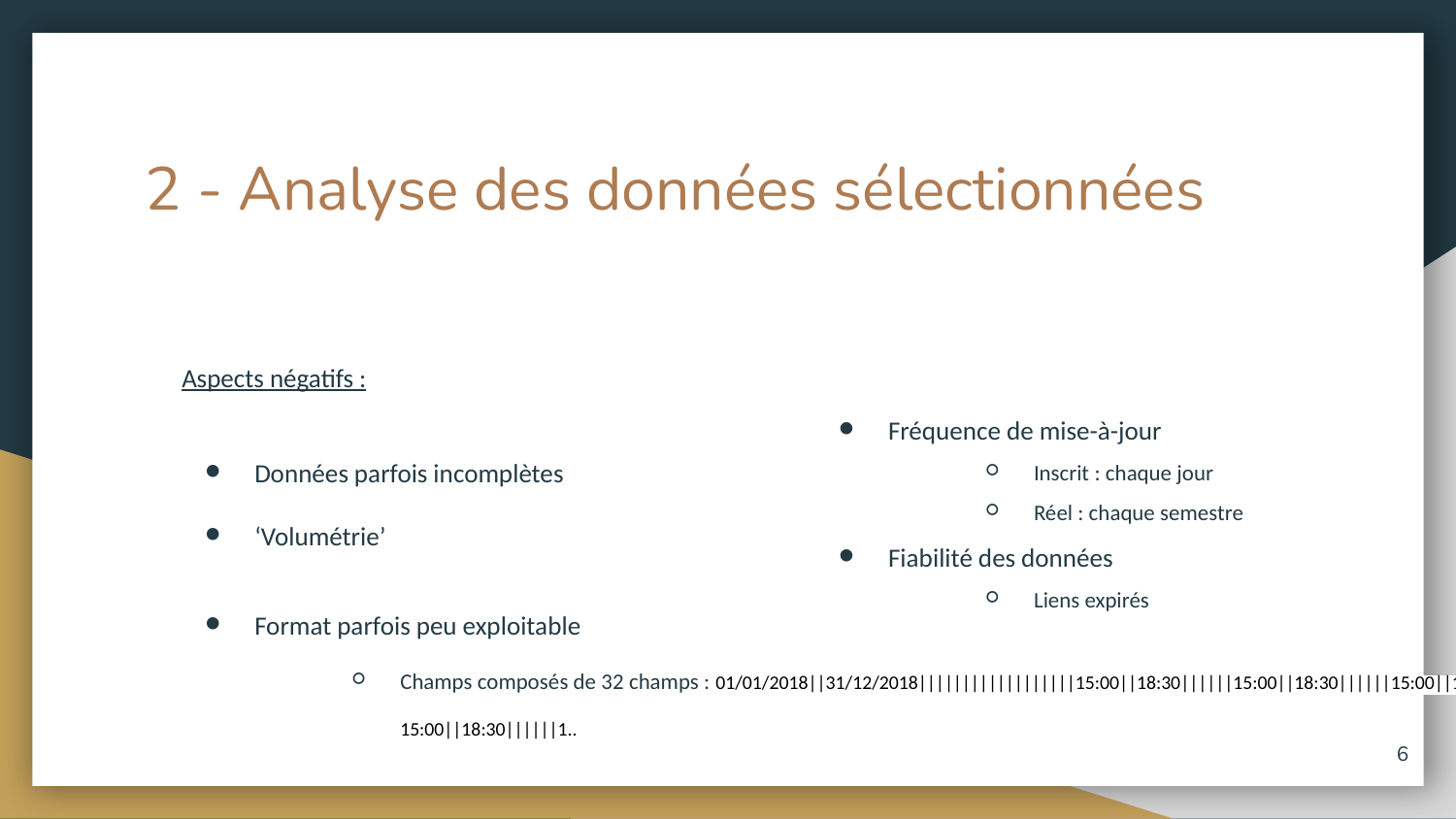

# 2 - Analyse des données sélectionnées

Aspects négatifs :
Données parfois incomplètes
‘Volumétrie’

Fréquence de mise-à-jour
Inscrit : chaque jour
Réel : chaque semestre
Fiabilité des données
Liens expirés
Format parfois peu exploitable
Champs composés de 32 champs : 01/01/2018||31/12/2018||||||||||||||||||15:00||18:30||||||15:00||18:30||||||15:00||18:30||||||15:00||18:30||||||1..

6